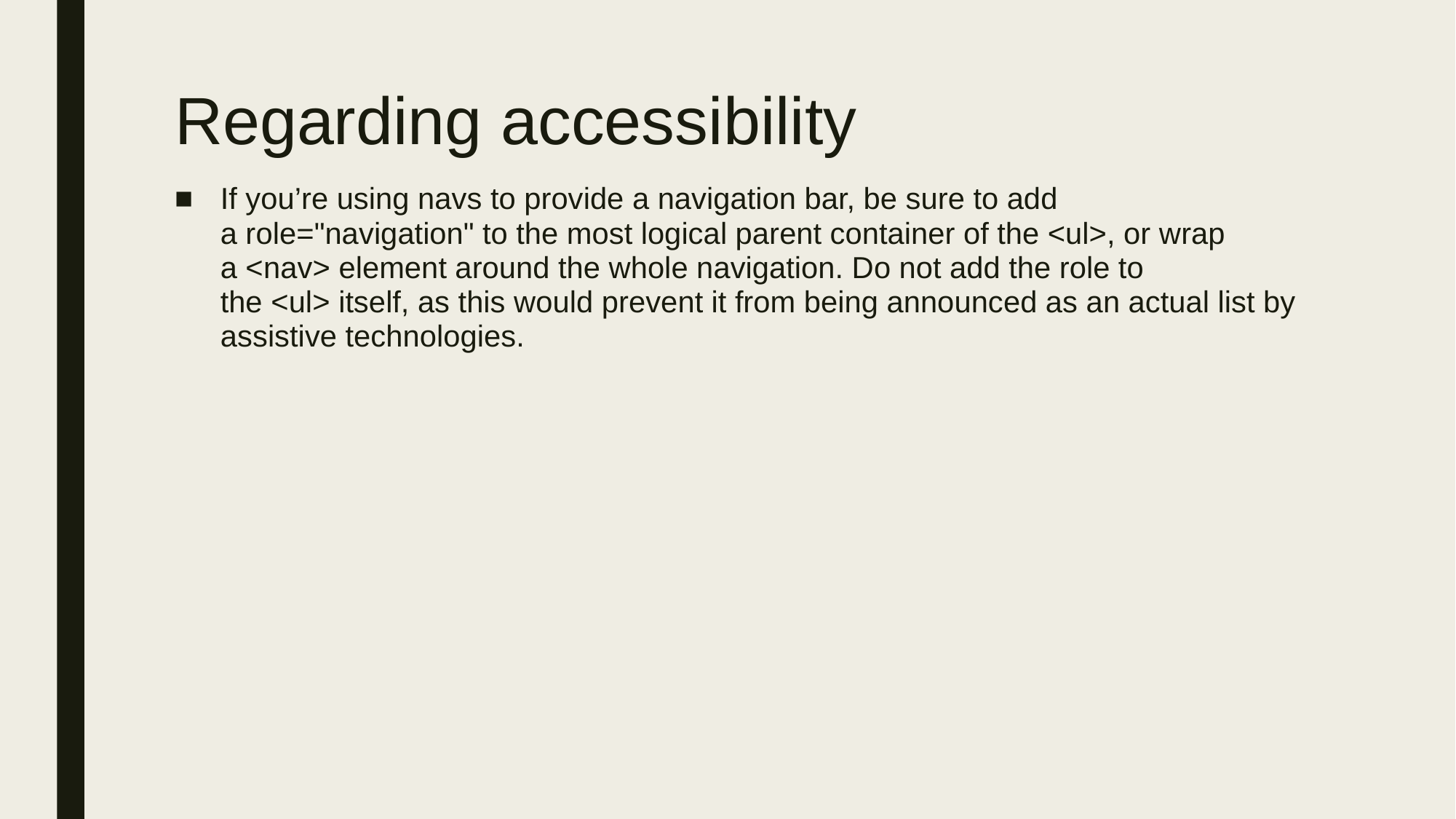

# Regarding accessibility
If you’re using navs to provide a navigation bar, be sure to add a role="navigation" to the most logical parent container of the <ul>, or wrap a <nav> element around the whole navigation. Do not add the role to the <ul> itself, as this would prevent it from being announced as an actual list by assistive technologies.